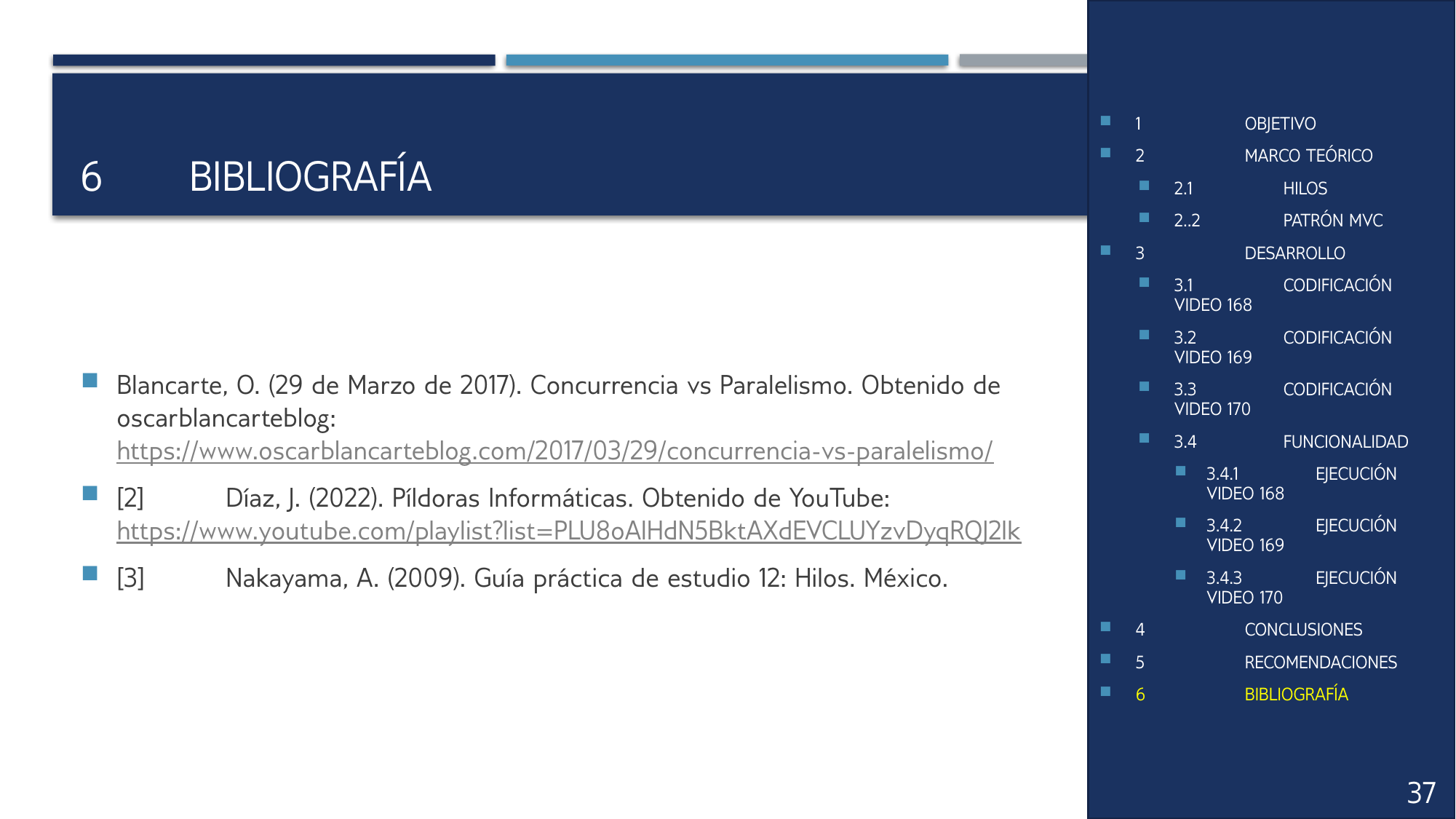

1	OBJETIVO
2	MARCO TEÓRICO
2.1	HILOS
2..2	PATRÓN MVC
3	DESARROLLO
3.1	CODIFICACIÓN VIDEO 168
3.2	CODIFICACIÓN VIDEO 169
3.3	CODIFICACIÓN VIDEO 170
3.4	FUNCIONALIDAD
3.4.1	EJECUCIÓN VIDEO 168
3.4.2	EJECUCIÓN VIDEO 169
3.4.3	EJECUCIÓN VIDEO 170
4	CONCLUSIONES
5	RECOMENDACIONES
6	BIBLIOGRAFÍA
# 6	BIBLIOGRAFÍA
Blancarte, O. (29 de Marzo de 2017). Concurrencia vs Paralelismo. Obtenido de oscarblancarteblog: https://www.oscarblancarteblog.com/2017/03/29/concurrencia-vs-paralelismo/
[2]	Díaz, J. (2022). Píldoras Informáticas. Obtenido de YouTube: https://www.youtube.com/playlist?list=PLU8oAlHdN5BktAXdEVCLUYzvDyqRQJ2lk
[3]	Nakayama, A. (2009). Guía práctica de estudio 12: Hilos. México.
37